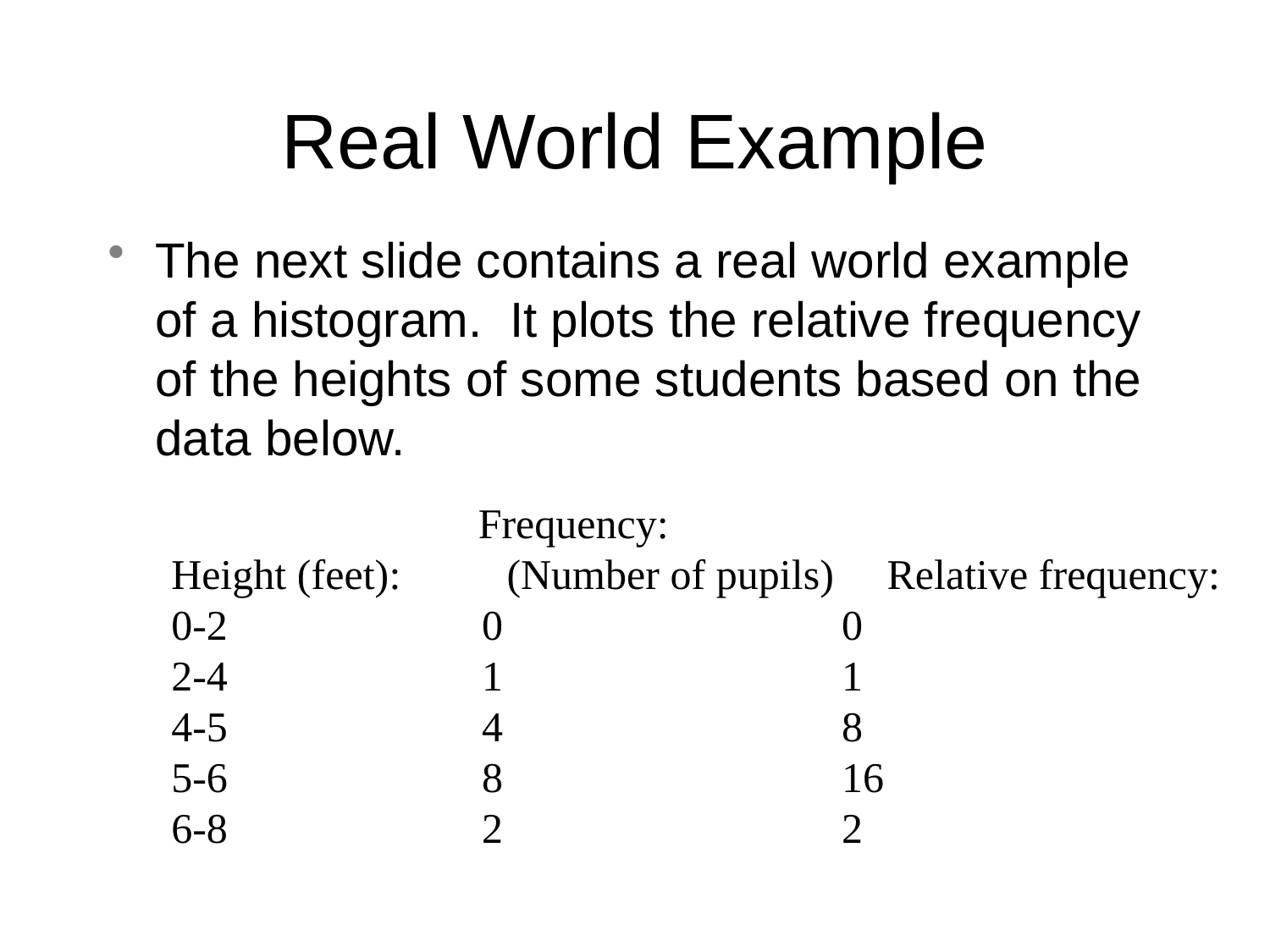

# Real World Example
The next slide contains a real world example of a histogram.  It plots the relative frequency of the heights of some students based on the data below.
                             Frequency:
Height (feet):          (Number of pupils)     Relative frequency:
0-2                        0                                0
2-4                        1                                1
4-5                        4                                8
5-6                        8                                16
6-8                        2                                2